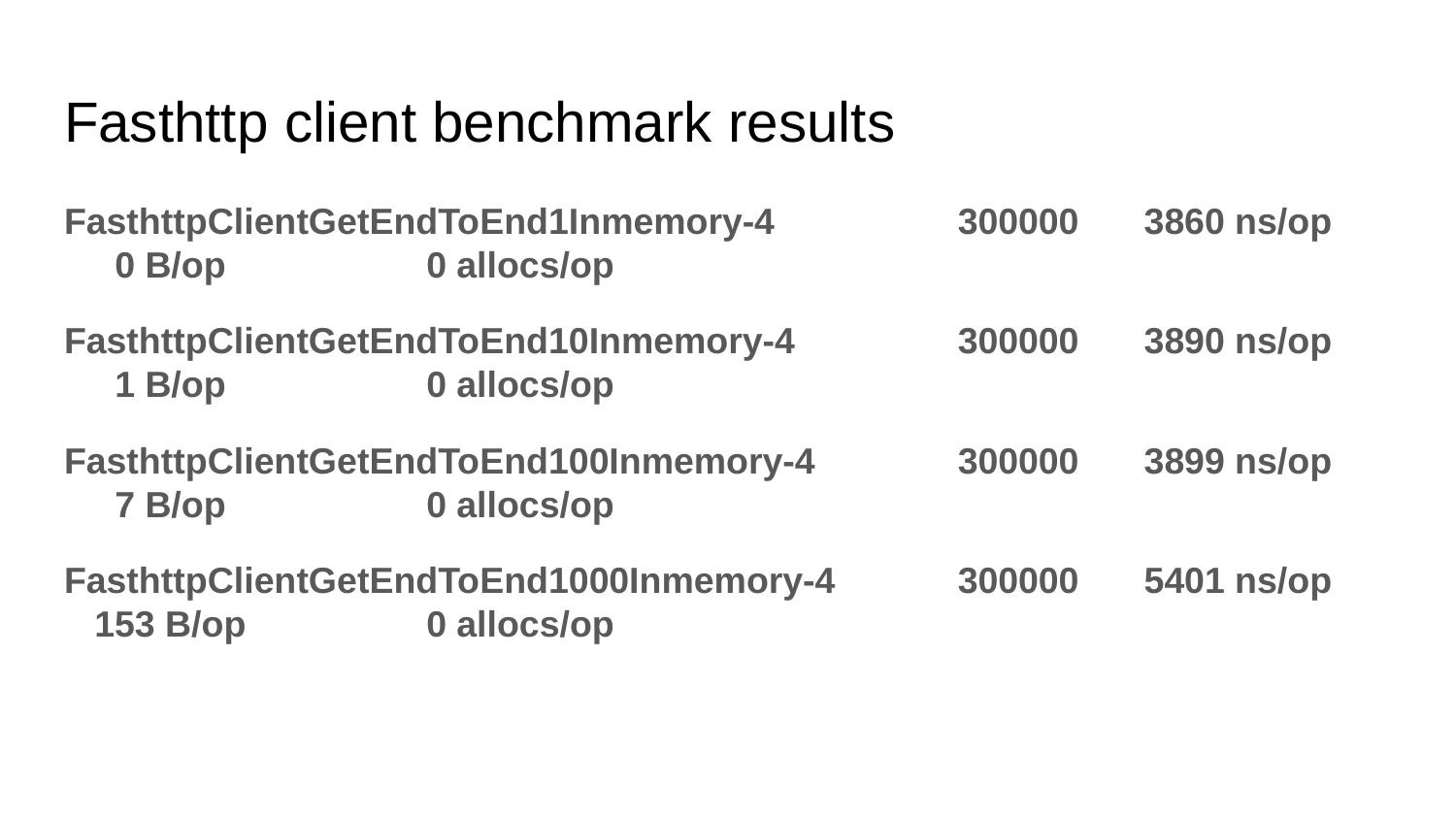

# Fasthttp client benchmark results
FasthttpClientGetEndToEnd1Inmemory-4            	  300000	      3860 ns/op	       0 B/op	       0 allocs/op
FasthttpClientGetEndToEnd10Inmemory-4           	  300000	      3890 ns/op	       1 B/op	       0 allocs/op
FasthttpClientGetEndToEnd100Inmemory-4          	  300000	      3899 ns/op	       7 B/op	       0 allocs/op
FasthttpClientGetEndToEnd1000Inmemory-4         	  300000	      5401 ns/op	     153 B/op	       0 allocs/op